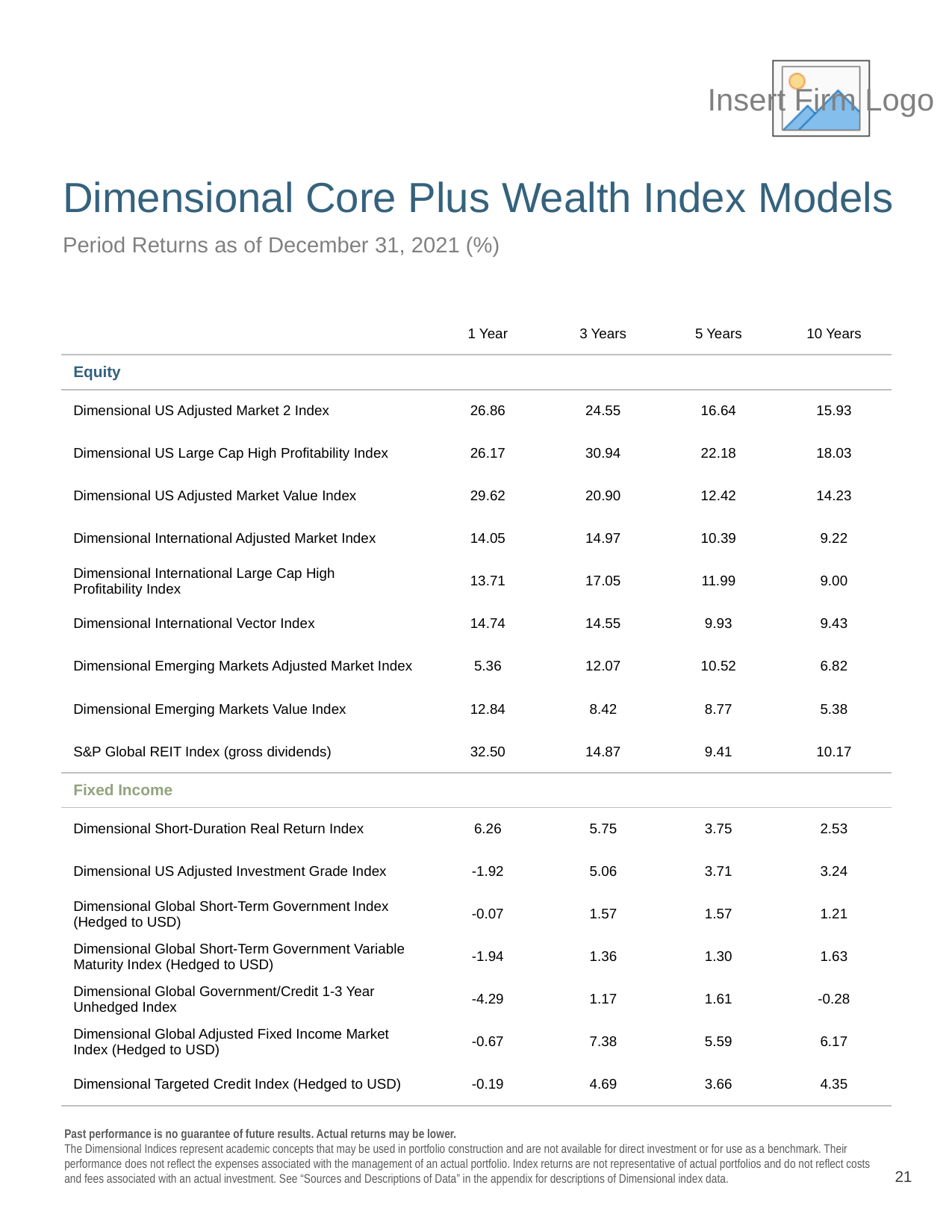

# Dimensional Core Plus Wealth Index Models
Period Returns as of December 31, 2021 (%)
|  | 1 Year | 3 Years | 5 Years | 10 Years |
| --- | --- | --- | --- | --- |
| Equity |  |  |  |  |
| Dimensional US Adjusted Market 2 Index | 26.86 | 24.55 | 16.64 | 15.93 |
| Dimensional US Large Cap High Profitability Index | 26.17 | 30.94 | 22.18 | 18.03 |
| Dimensional US Adjusted Market Value Index | 29.62 | 20.90 | 12.42 | 14.23 |
| Dimensional International Adjusted Market Index | 14.05 | 14.97 | 10.39 | 9.22 |
| Dimensional International Large Cap High Profitability Index | 13.71 | 17.05 | 11.99 | 9.00 |
| Dimensional International Vector Index | 14.74 | 14.55 | 9.93 | 9.43 |
| Dimensional Emerging Markets Adjusted Market Index | 5.36 | 12.07 | 10.52 | 6.82 |
| Dimensional Emerging Markets Value Index | 12.84 | 8.42 | 8.77 | 5.38 |
| S&P Global REIT Index (gross dividends) | 32.50 | 14.87 | 9.41 | 10.17 |
| Fixed Income |  |  |  |  |
| Dimensional Short-Duration Real Return Index | 6.26 | 5.75 | 3.75 | 2.53 |
| Dimensional US Adjusted Investment Grade Index | -1.92 | 5.06 | 3.71 | 3.24 |
| Dimensional Global Short-Term Government Index (Hedged to USD) | -0.07 | 1.57 | 1.57 | 1.21 |
| Dimensional Global Short-Term Government Variable Maturity Index (Hedged to USD) | -1.94 | 1.36 | 1.30 | 1.63 |
| Dimensional Global Government/Credit 1-3 Year Unhedged Index | -4.29 | 1.17 | 1.61 | -0.28 |
| Dimensional Global Adjusted Fixed Income Market Index (Hedged to USD) | -0.67 | 7.38 | 5.59 | 6.17 |
| Dimensional Targeted Credit Index (Hedged to USD) | -0.19 | 4.69 | 3.66 | 4.35 |
21
Past performance is no guarantee of future results. Actual returns may be lower.
The Dimensional Indices represent academic concepts that may be used in portfolio construction and are not available for direct investment or for use as a benchmark. Their performance does not reflect the expenses associated with the management of an actual portfolio. Index returns are not representative of actual portfolios and do not reflect costs and fees associated with an actual investment. See “Sources and Descriptions of Data” in the appendix for descriptions of Dimensional index data.